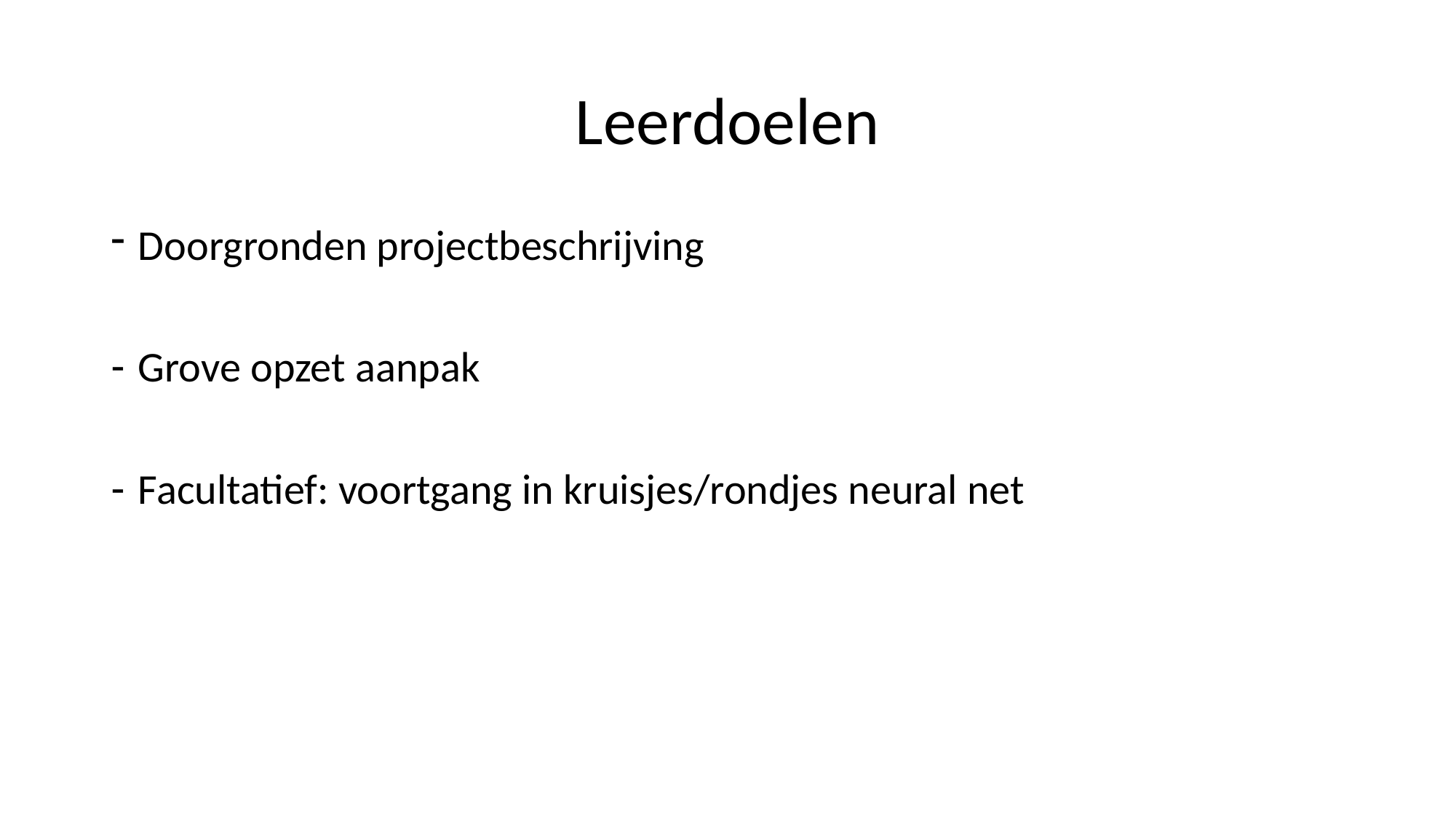

# Leerdoelen
Doorgronden projectbeschrijving

Grove opzet aanpak

Facultatief: voortgang in kruisjes/rondjes neural net